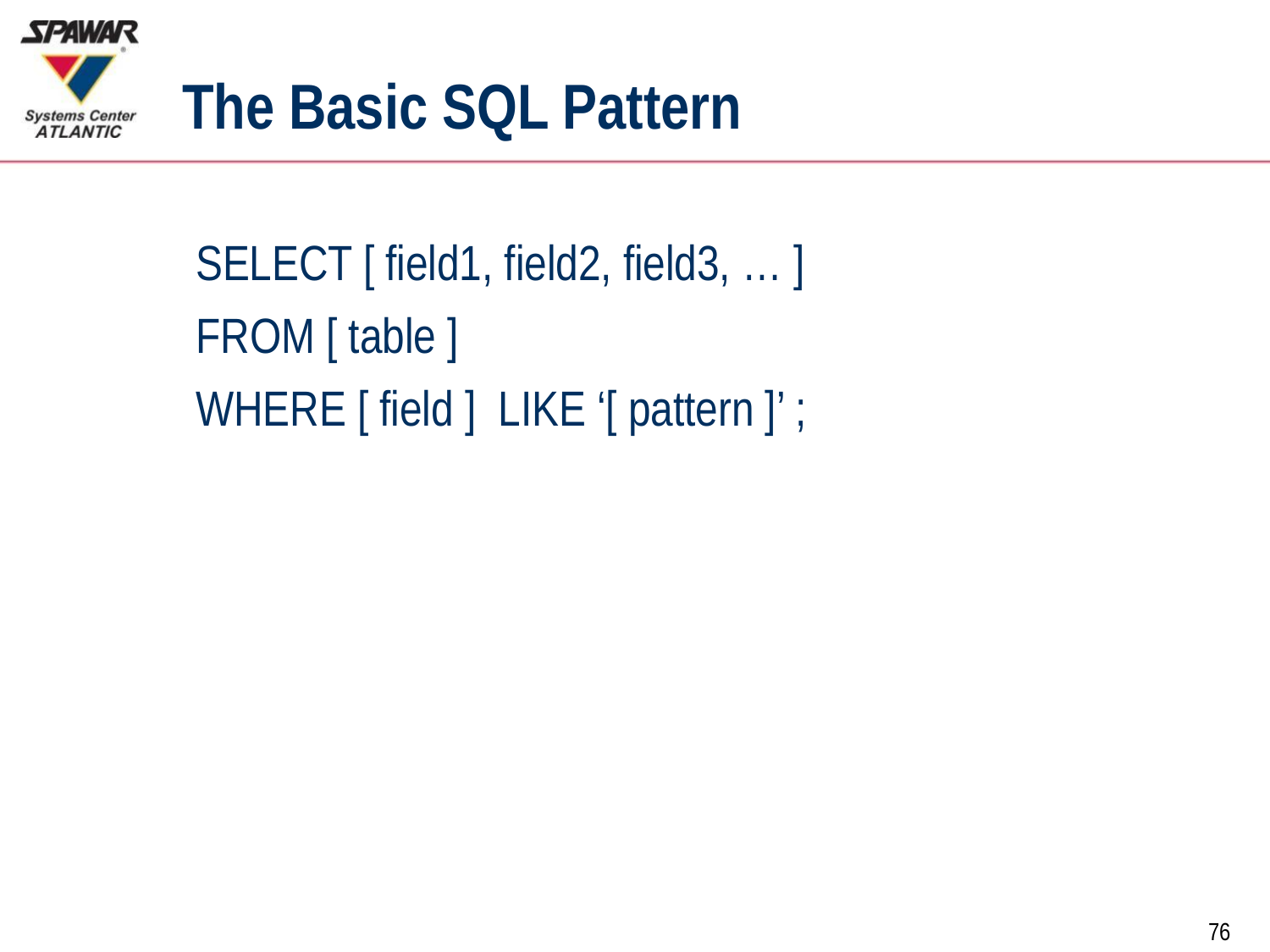

# The Basic SQL Pattern
SELECT [ field1, field2, field3, … ]
FROM [ table ]
WHERE [ field ]  LIKE ‘[ pattern ]’ ;